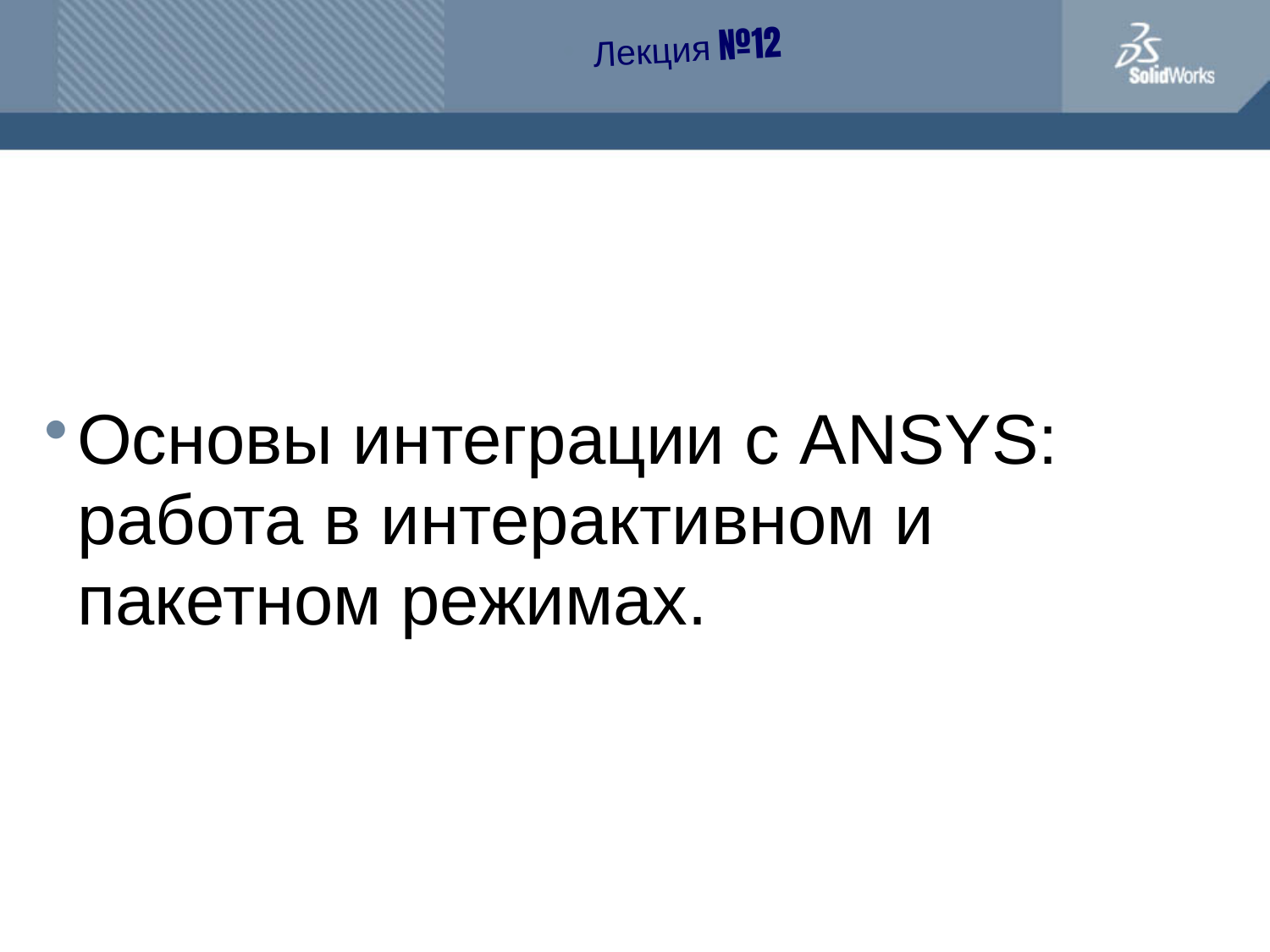

Лекция №12

Основы интеграции с ANSYS: работа в интерактивном и пакетном режимах.